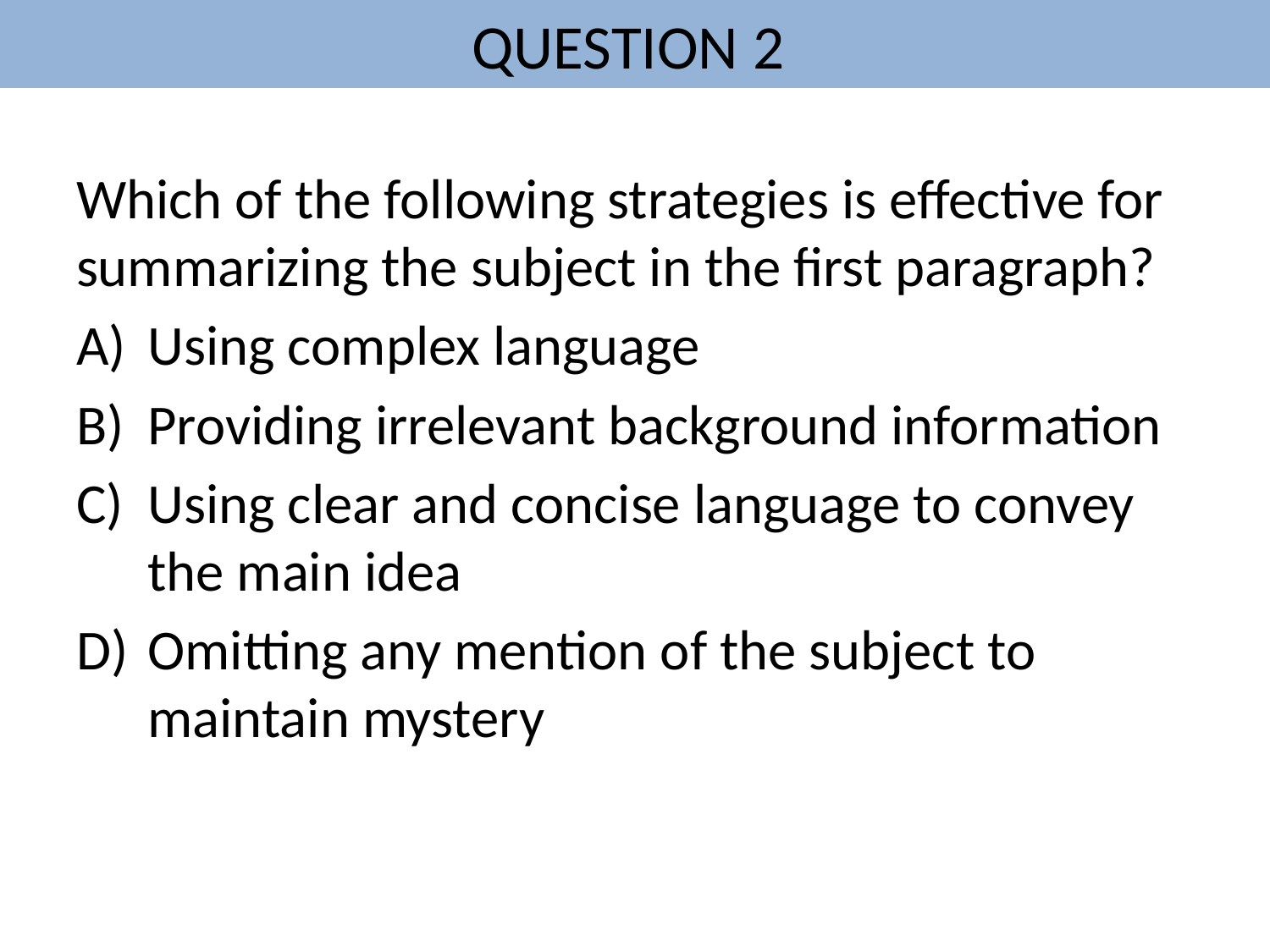

# QUESTION 2
Which of the following strategies is effective for summarizing the subject in the first paragraph?
Using complex language
Providing irrelevant background information
Using clear and concise language to convey the main idea
Omitting any mention of the subject to maintain mystery